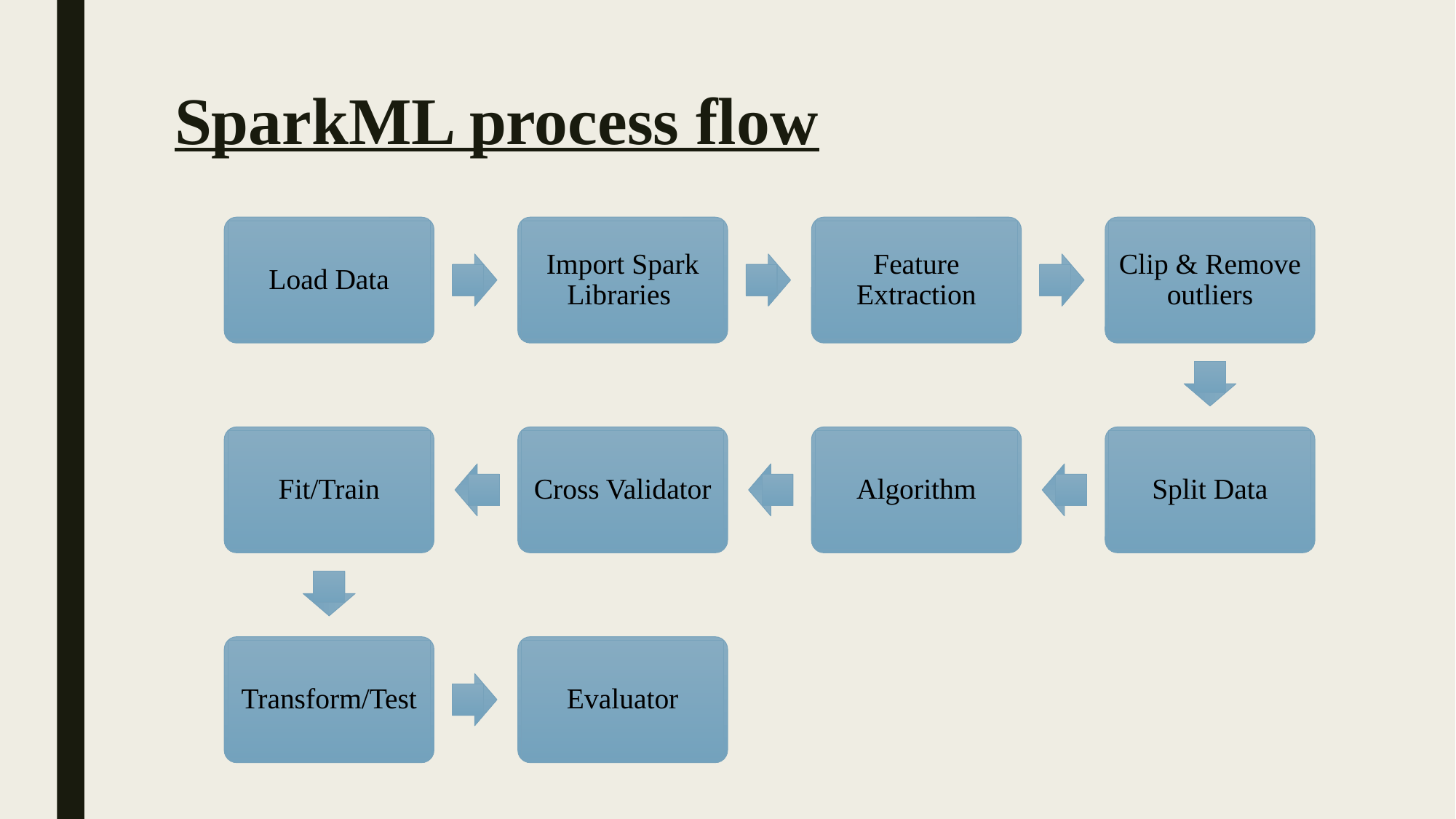

# SparkML process flow

Load Data

Import Spark Libraries

Feature Extraction

Clip & Remove outliers

Fit/Train

Cross Validator

Algorithm

Split Data

Transform/Test

Evaluator